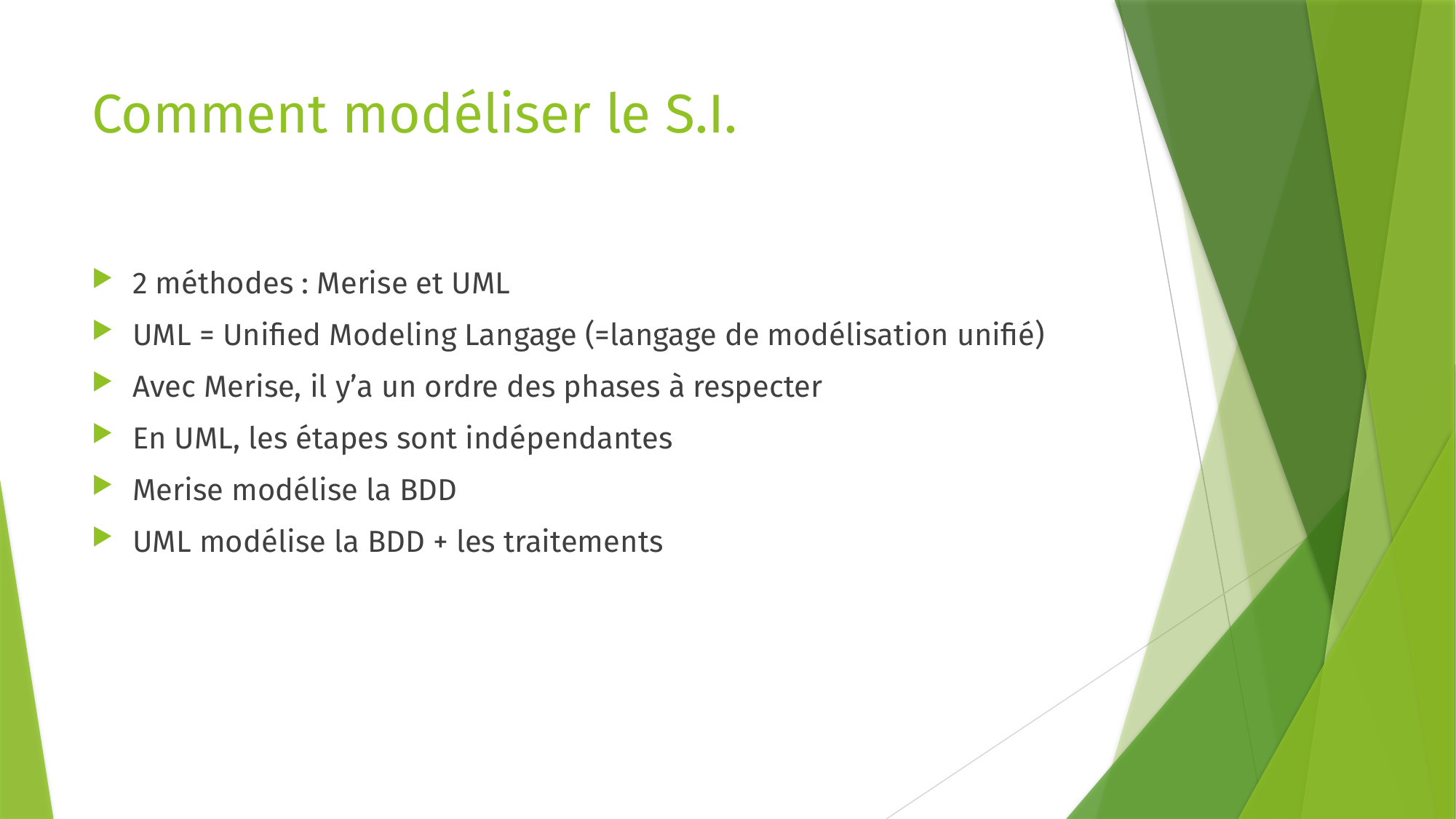

# Comment modéliser le S.I.
2 méthodes : Merise et UML
UML = Unified Modeling Langage (=langage de modélisation unifié)
Avec Merise, il y’a un ordre des phases à respecter
En UML, les étapes sont indépendantes
Merise modélise la BDD
UML modélise la BDD + les traitements